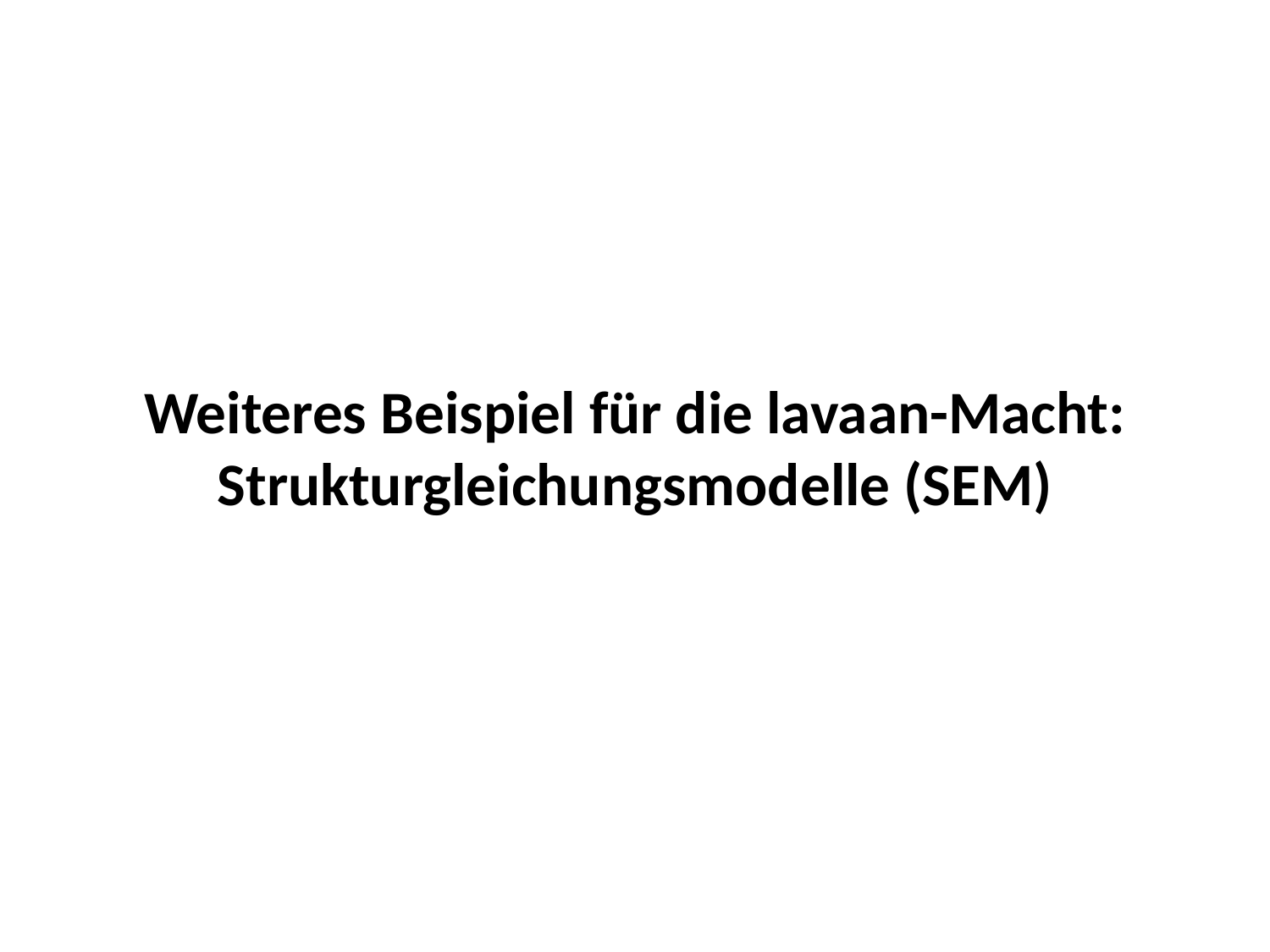

# Weiteres Beispiel für die lavaan-Macht: Strukturgleichungsmodelle (SEM)